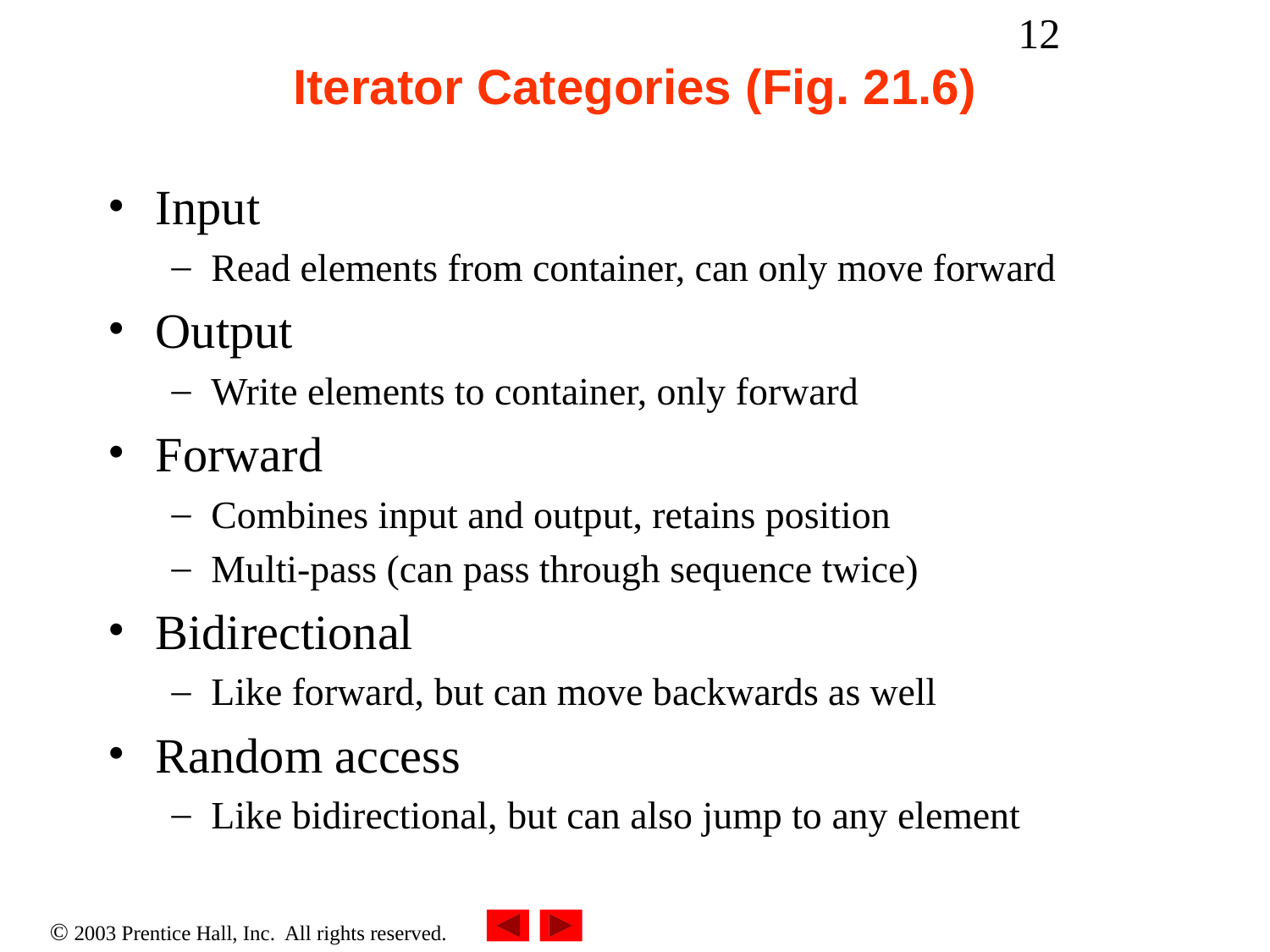

12
# Iterator Categories (Fig. 21.6)
Input
Read elements from container, can only move forward
Output
Write elements to container, only forward
Forward
Combines input and output, retains position
Multi-pass (can pass through sequence twice)
Bidirectional
Like forward, but can move backwards as well
Random access
Like bidirectional, but can also jump to any element